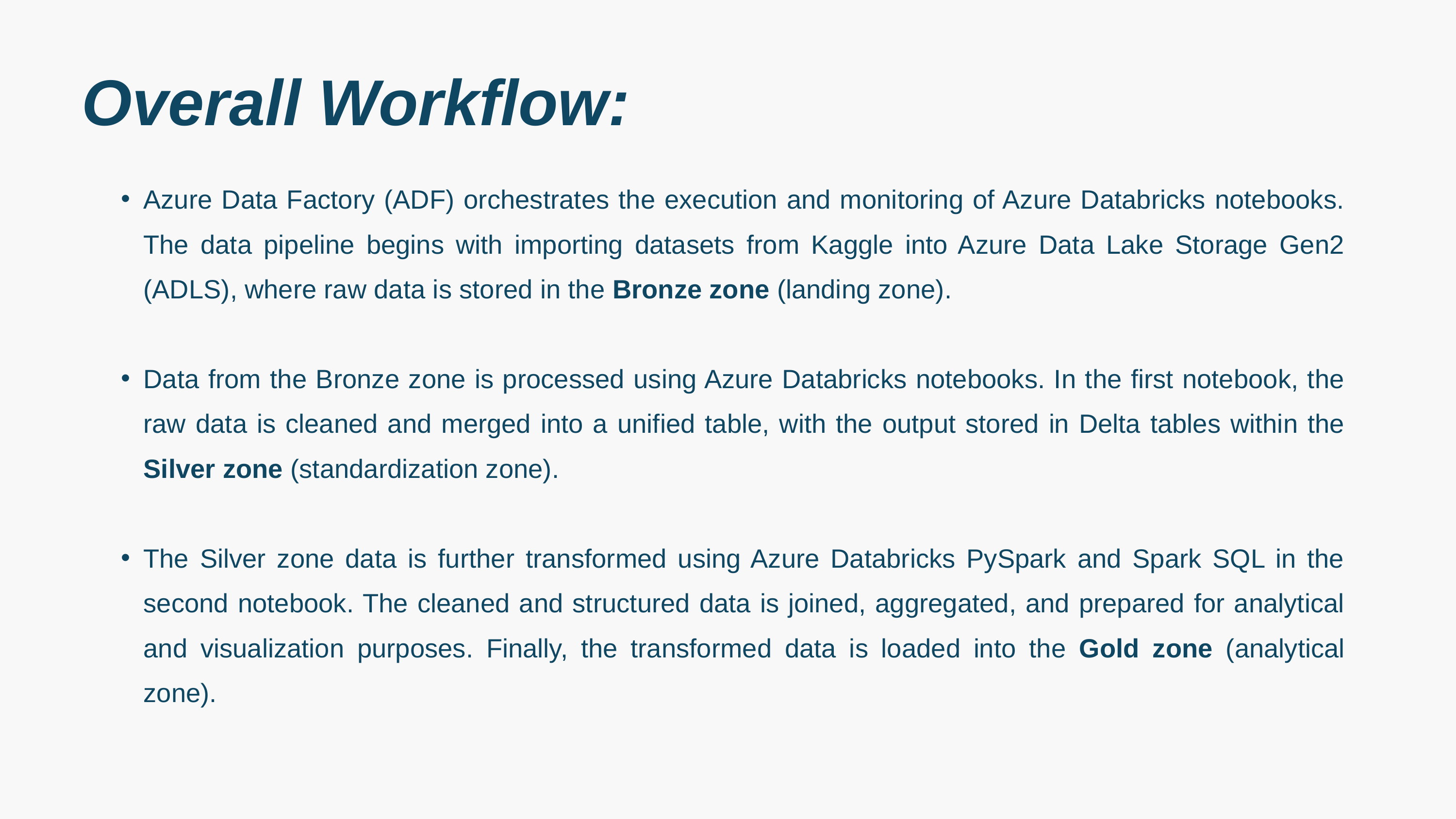

Overall Workflow:
Azure Data Factory (ADF) orchestrates the execution and monitoring of Azure Databricks notebooks. The data pipeline begins with importing datasets from Kaggle into Azure Data Lake Storage Gen2 (ADLS), where raw data is stored in the Bronze zone (landing zone).

Data from the Bronze zone is processed using Azure Databricks notebooks. In the first notebook, the raw data is cleaned and merged into a unified table, with the output stored in Delta tables within the Silver zone (standardization zone).

The Silver zone data is further transformed using Azure Databricks PySpark and Spark SQL in the second notebook. The cleaned and structured data is joined, aggregated, and prepared for analytical and visualization purposes. Finally, the transformed data is loaded into the Gold zone (analytical zone).